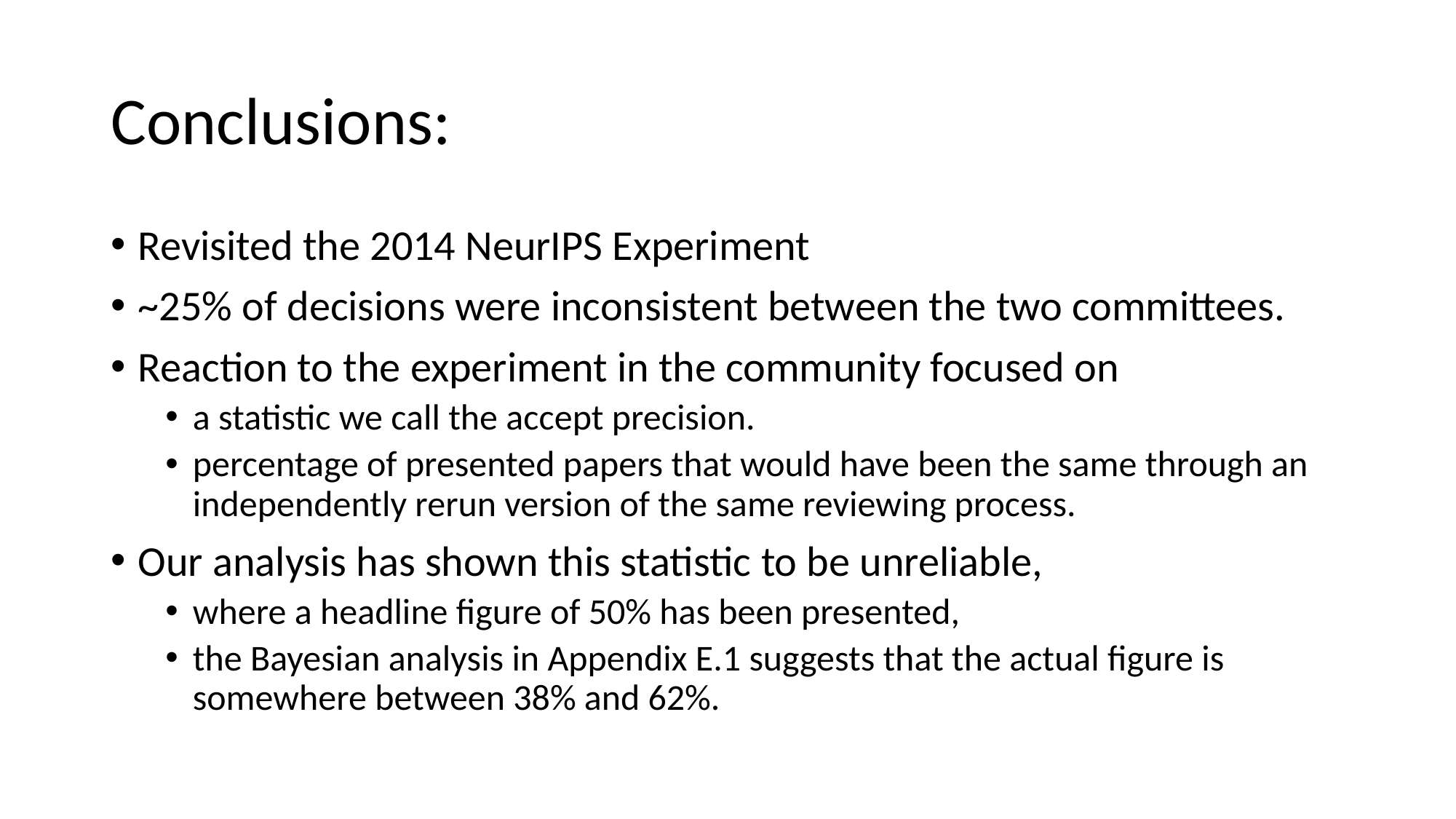

# Conclusions:
Revisited the 2014 NeurIPS Experiment
~25% of decisions were inconsistent between the two committees.
Reaction to the experiment in the community focused on
a statistic we call the accept precision.
percentage of presented papers that would have been the same through an independently rerun version of the same reviewing process.
Our analysis has shown this statistic to be unreliable,
where a headline figure of 50% has been presented,
the Bayesian analysis in Appendix E.1 suggests that the actual figure is somewhere between 38% and 62%.